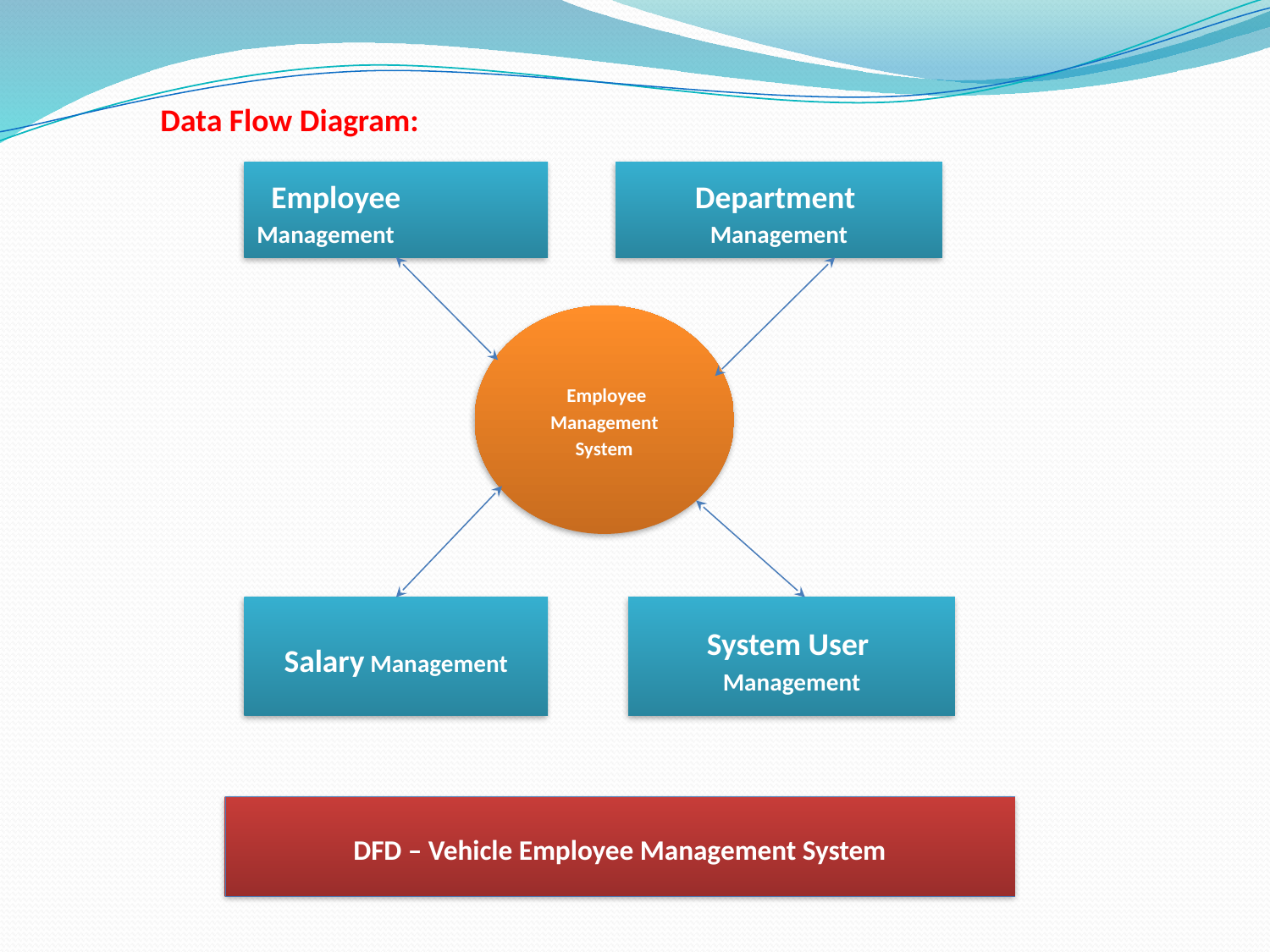

Data Flow Diagram:
  Employee  Management
Department  Management
 Employee Management System
Salary Management
System User  Management
DFD – Vehicle Employee Management System